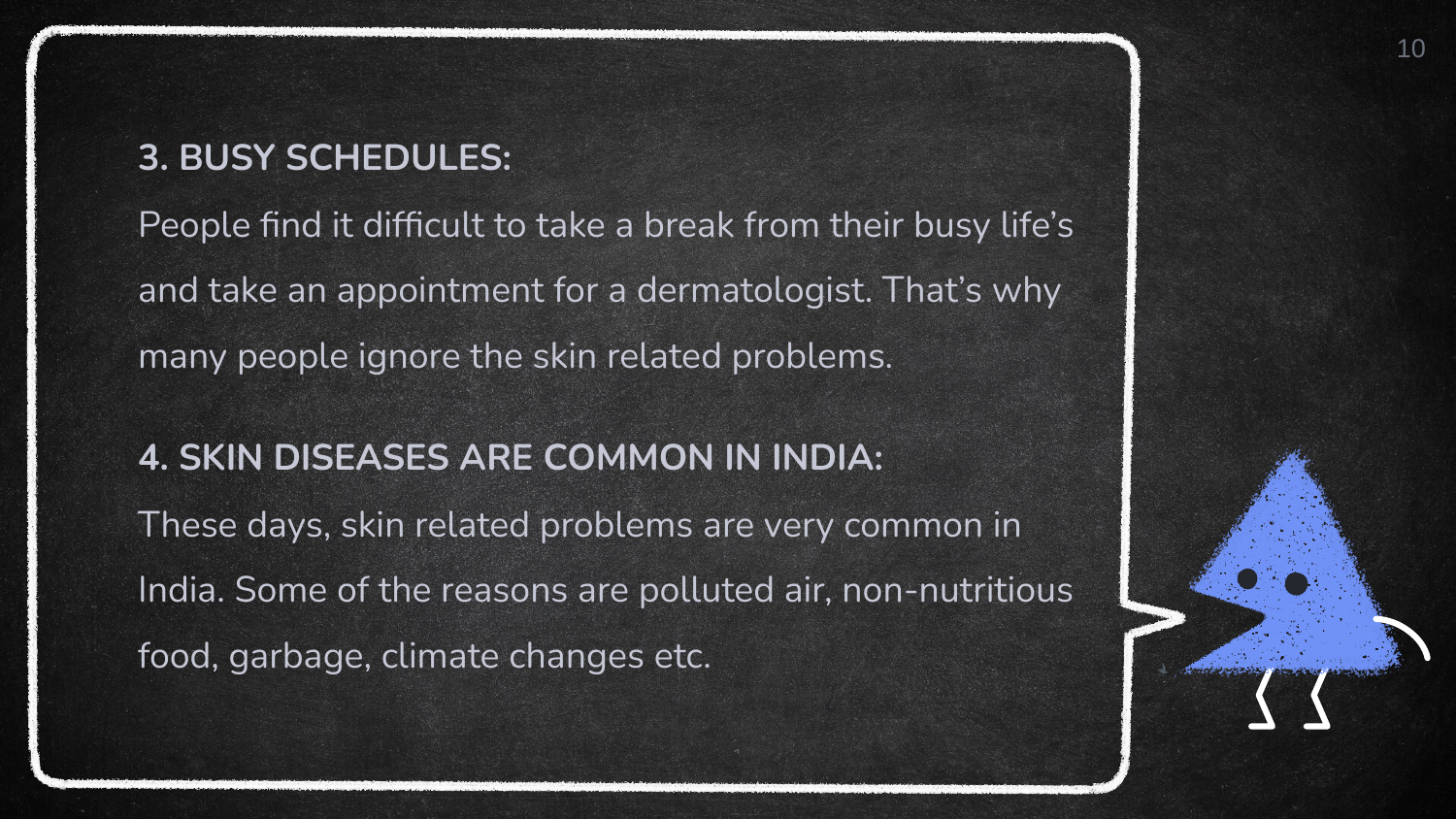

10
3. BUSY SCHEDULES:
People find it difficult to take a break from their busy life’s and take an appointment for a dermatologist. That’s why many people ignore the skin related problems.

4. SKIN DISEASES ARE COMMON IN INDIA:
These days, skin related problems are very common in India. Some of the reasons are polluted air, non-nutritious food, garbage, climate changes etc.